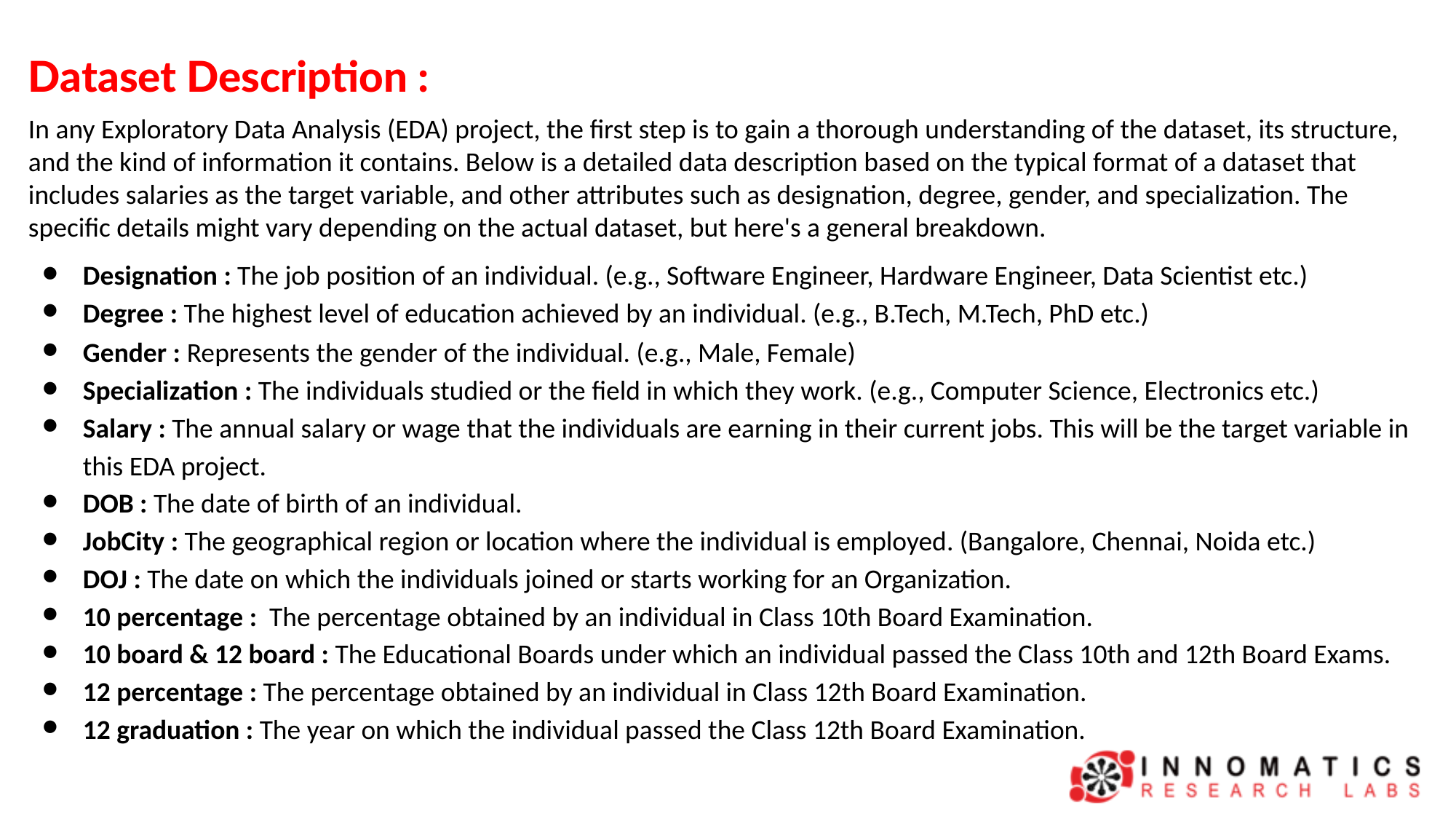

Dataset Description :

In any Exploratory Data Analysis (EDA) project, the first step is to gain a thorough understanding of the dataset, its structure, and the kind of information it contains. Below is a detailed data description based on the typical format of a dataset that includes salaries as the target variable, and other attributes such as designation, degree, gender, and specialization. The specific details might vary depending on the actual dataset, but here's a general breakdown.

Designation : The job position of an individual. (e.g., Software Engineer, Hardware Engineer, Data Scientist etc.)
Degree : The highest level of education achieved by an individual. (e.g., B.Tech, M.Tech, PhD etc.)
Gender : Represents the gender of the individual. (e.g., Male, Female)
Specialization : The individuals studied or the field in which they work. (e.g., Computer Science, Electronics etc.)
Salary : The annual salary or wage that the individuals are earning in their current jobs. This will be the target variable in this EDA project.
DOB : The date of birth of an individual.
JobCity : The geographical region or location where the individual is employed. (Bangalore, Chennai, Noida etc.)
DOJ : The date on which the individuals joined or starts working for an Organization.
10 percentage :  The percentage obtained by an individual in Class 10th Board Examination.
10 board & 12 board : The Educational Boards under which an individual passed the Class 10th and 12th Board Exams.
12 percentage : The percentage obtained by an individual in Class 12th Board Examination.
12 graduation : The year on which the individual passed the Class 12th Board Examination.